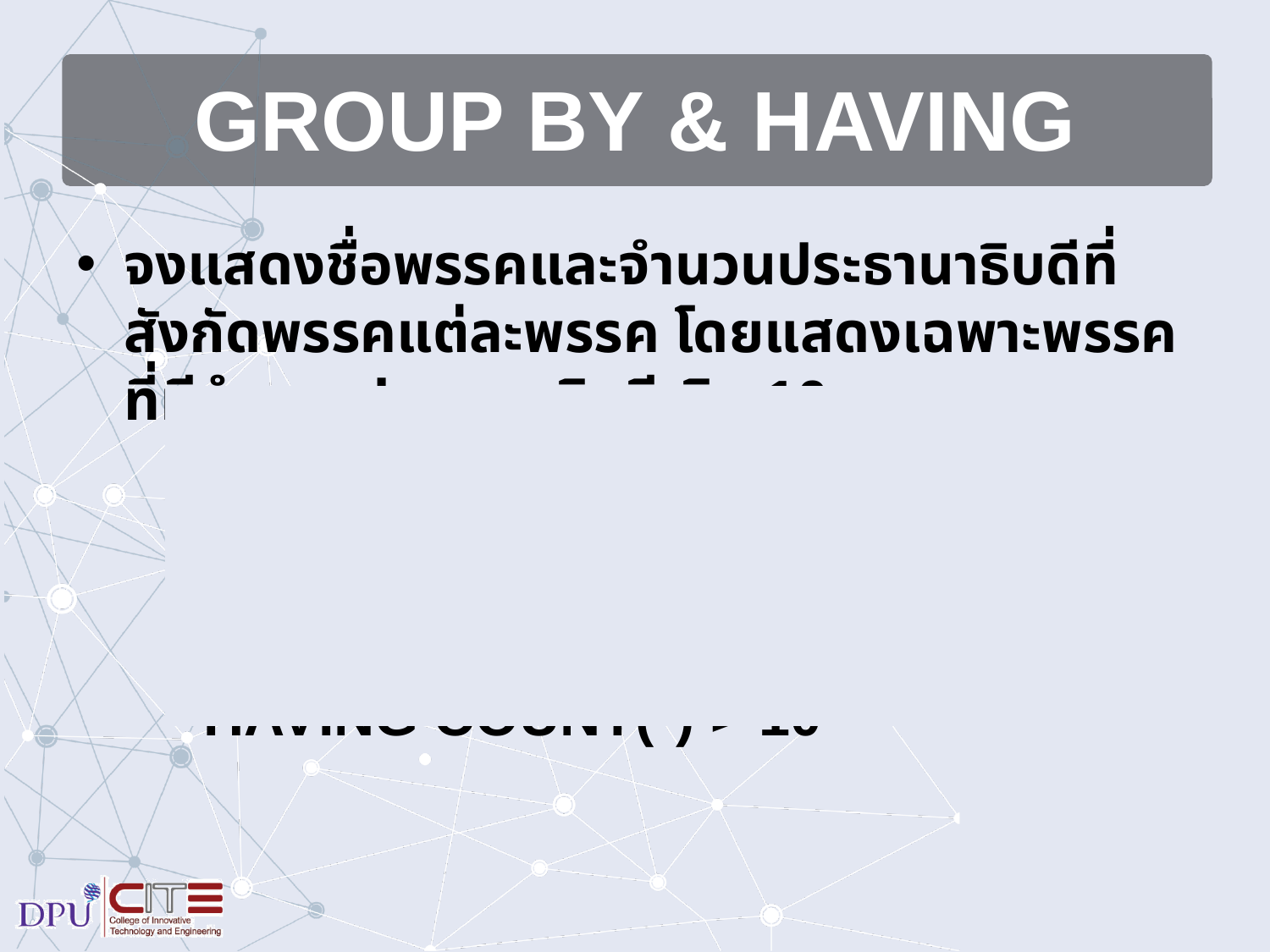

# GROUP BY & HAVING
จงแสดงชื่อพรรคและจำนวนประธานาธิบดีที่สังกัดพรรคแต่ละพรรค โดยแสดงเฉพาะพรรคที่มีจำนวนประธานาธิบดีเกิน 10 คน
	SELECT PARTY, COUNT(*)
	FROM PRESIDENT
	GROUP BY PARTY
	HAVING COUNT(*) > 10